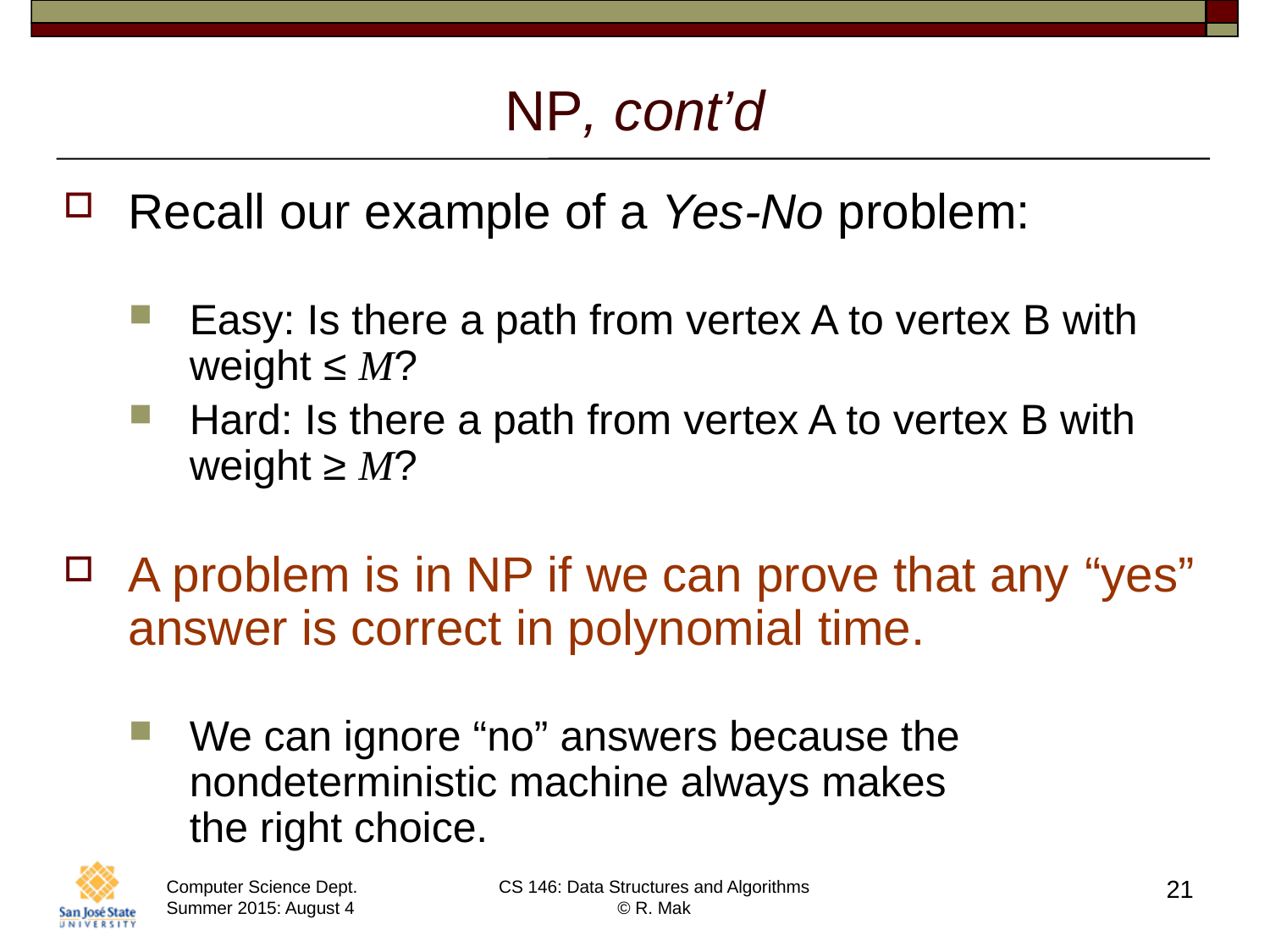

# NP, cont’d
Recall our example of a Yes-No problem:

Easy: Is there a path from vertex A to vertex B with weight ≤ M?
Hard: Is there a path from vertex A to vertex B with weight ≥ M?

A problem is in NP if we can prove that any “yes” answer is correct in polynomial time.

We can ignore “no” answers because the
nondeterministic machine always makes
the right choice.
21